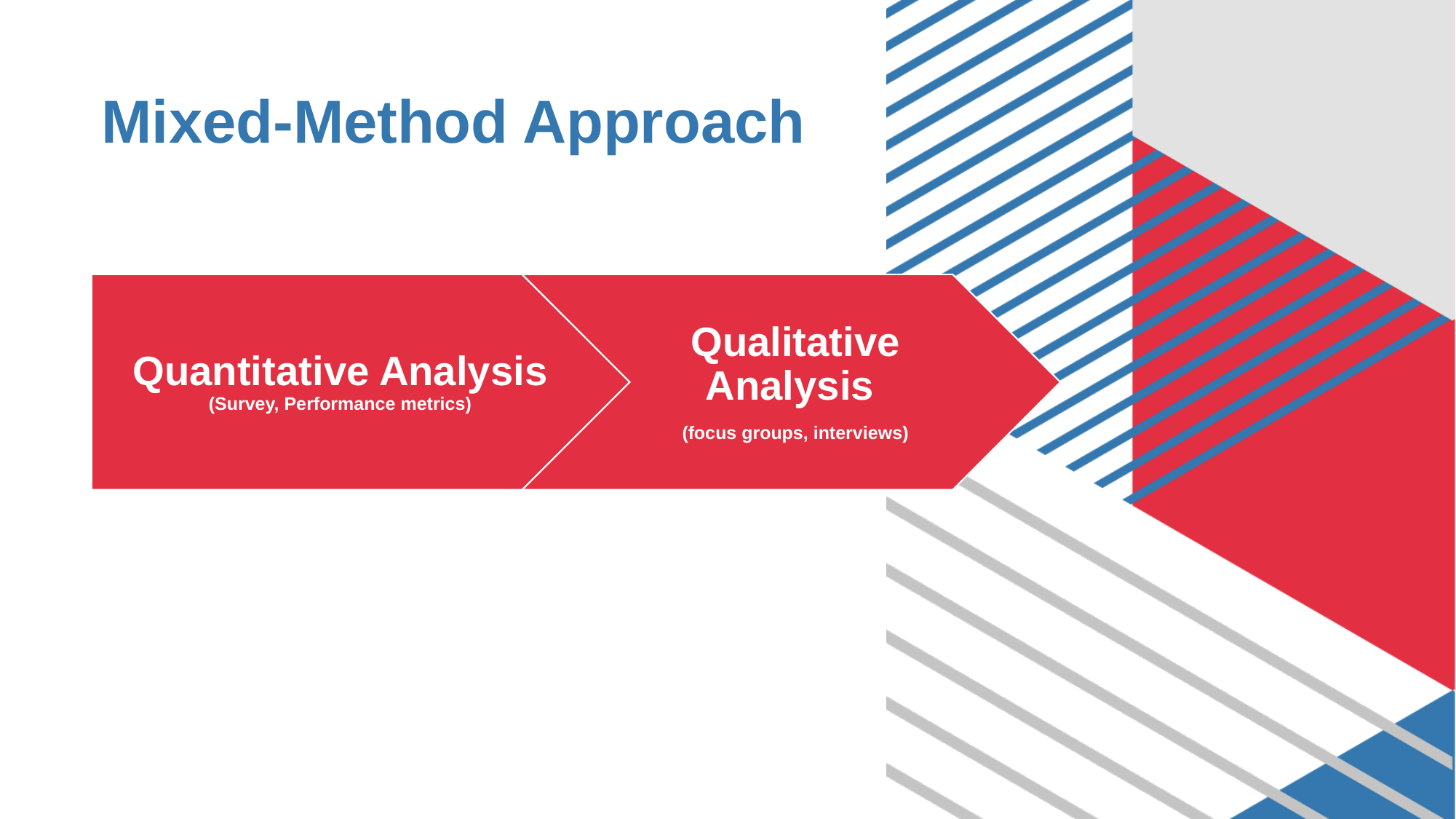

Quantitative Analysis (Survey, Performance metrics)
Qualitative Analysis
(focus groups, interviews)
# Mixed-Method Approach